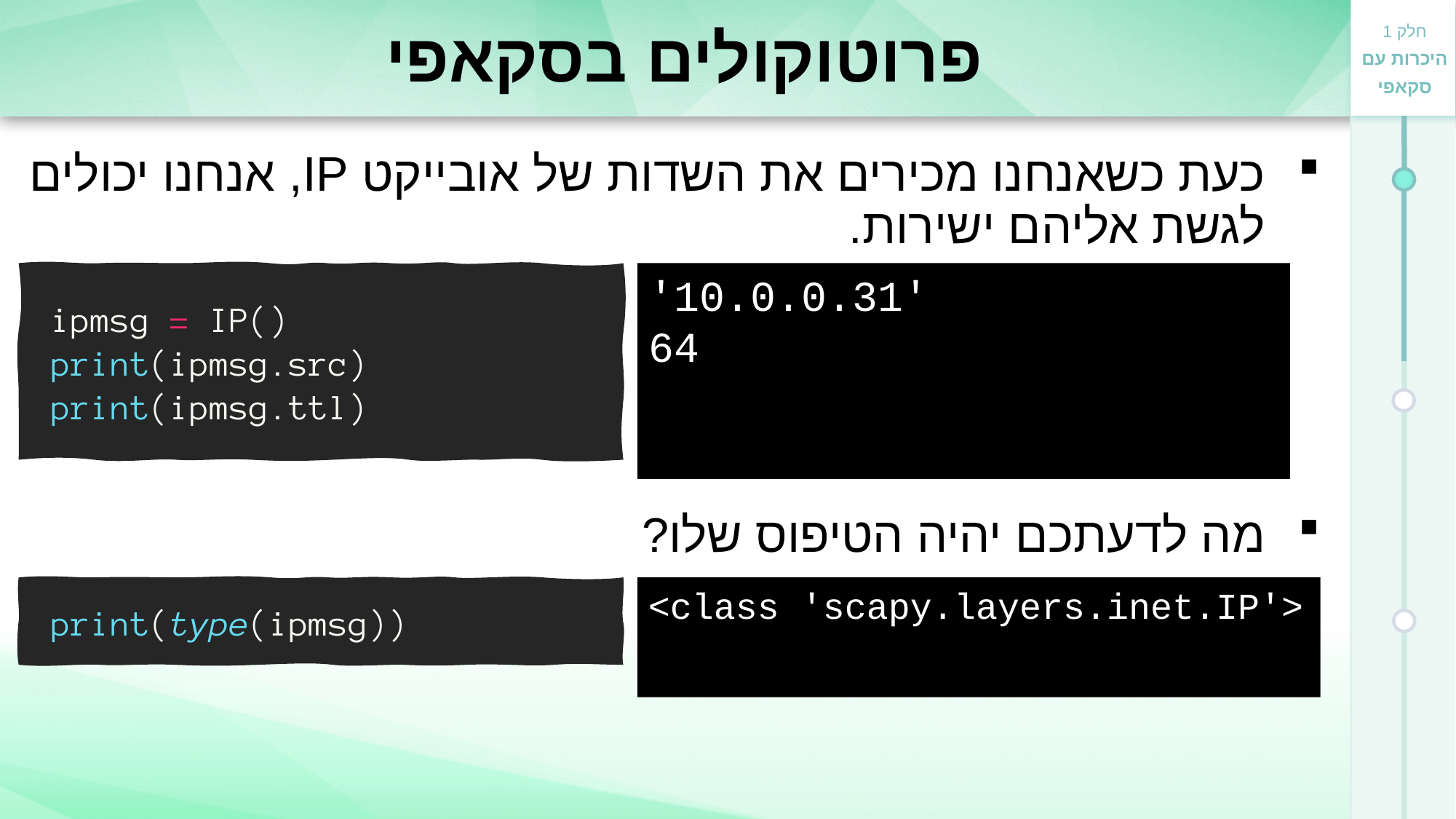

# פרוטוקולים בסקאפי

כעת כשאנחנו מכירים את השדות של אובייקט IP, אנחנו יכולים לגשת אליהם ישירות.

מה לדעתכם יהיה הטיפוס שלו?
ipmsg = IP()
print(ipmsg.src)
print(ipmsg.ttl)
'10.0.0.31'
64
print(type(ipmsg))
<class 'scapy.layers.inet.IP'>